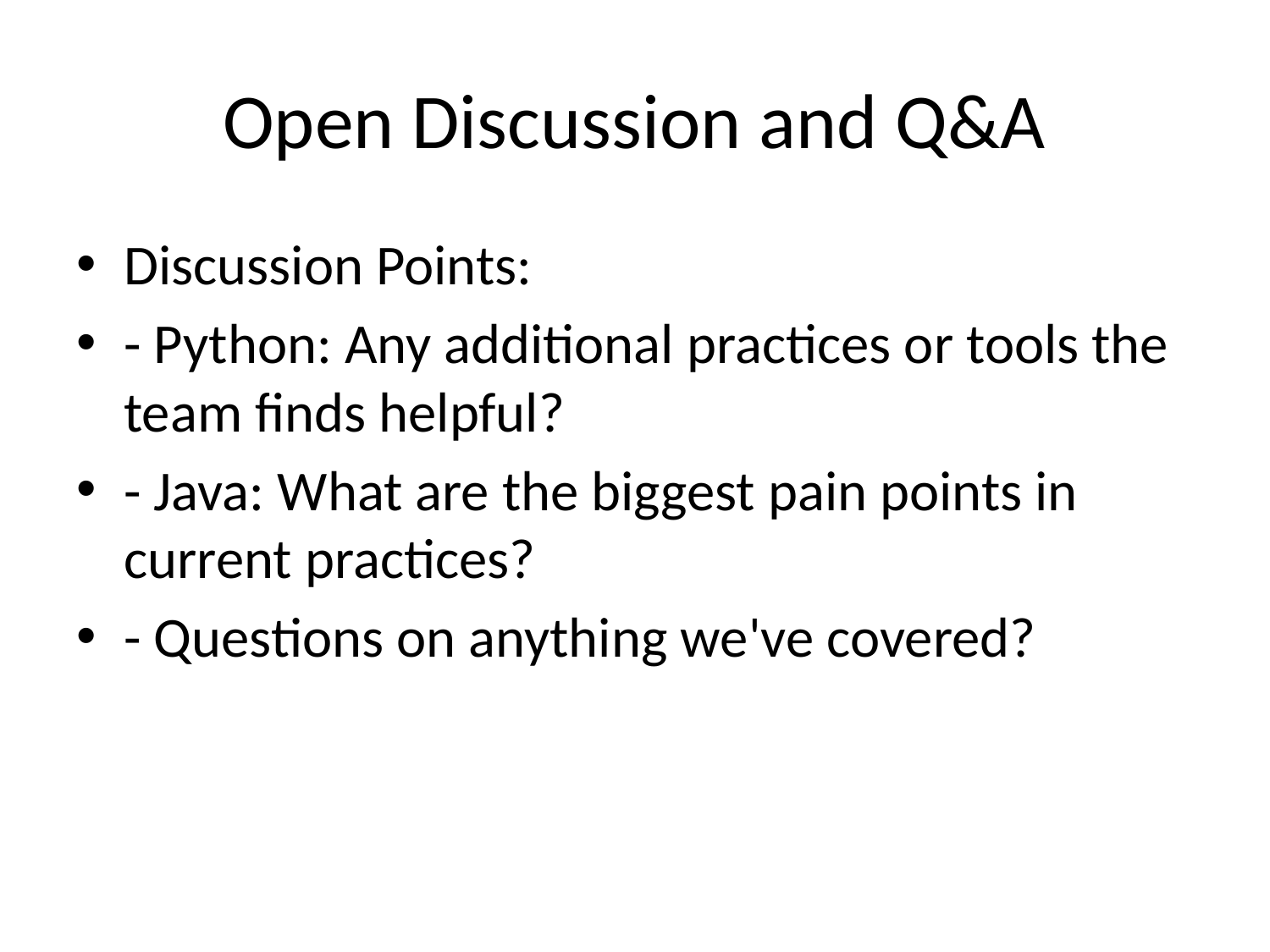

# Open Discussion and Q&A
Discussion Points:
- Python: Any additional practices or tools the team finds helpful?
- Java: What are the biggest pain points in current practices?
- Questions on anything we've covered?